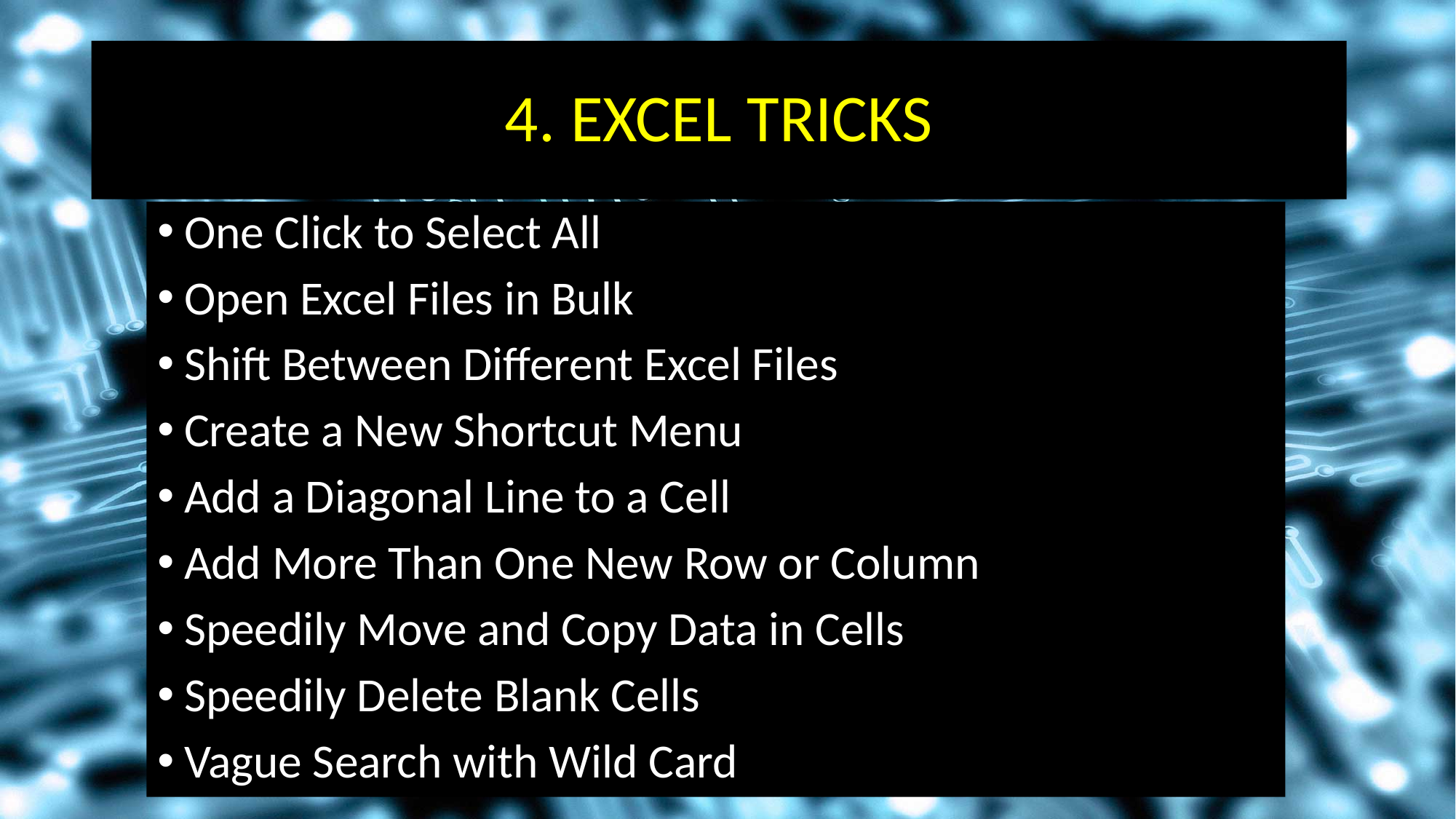

# 4. EXCEL TRICKS
One Click to Select All
Open Excel Files in Bulk
Shift Between Different Excel Files
Create a New Shortcut Menu
Add a Diagonal Line to a Cell
Add More Than One New Row or Column
Speedily Move and Copy Data in Cells
Speedily Delete Blank Cells
Vague Search with Wild Card